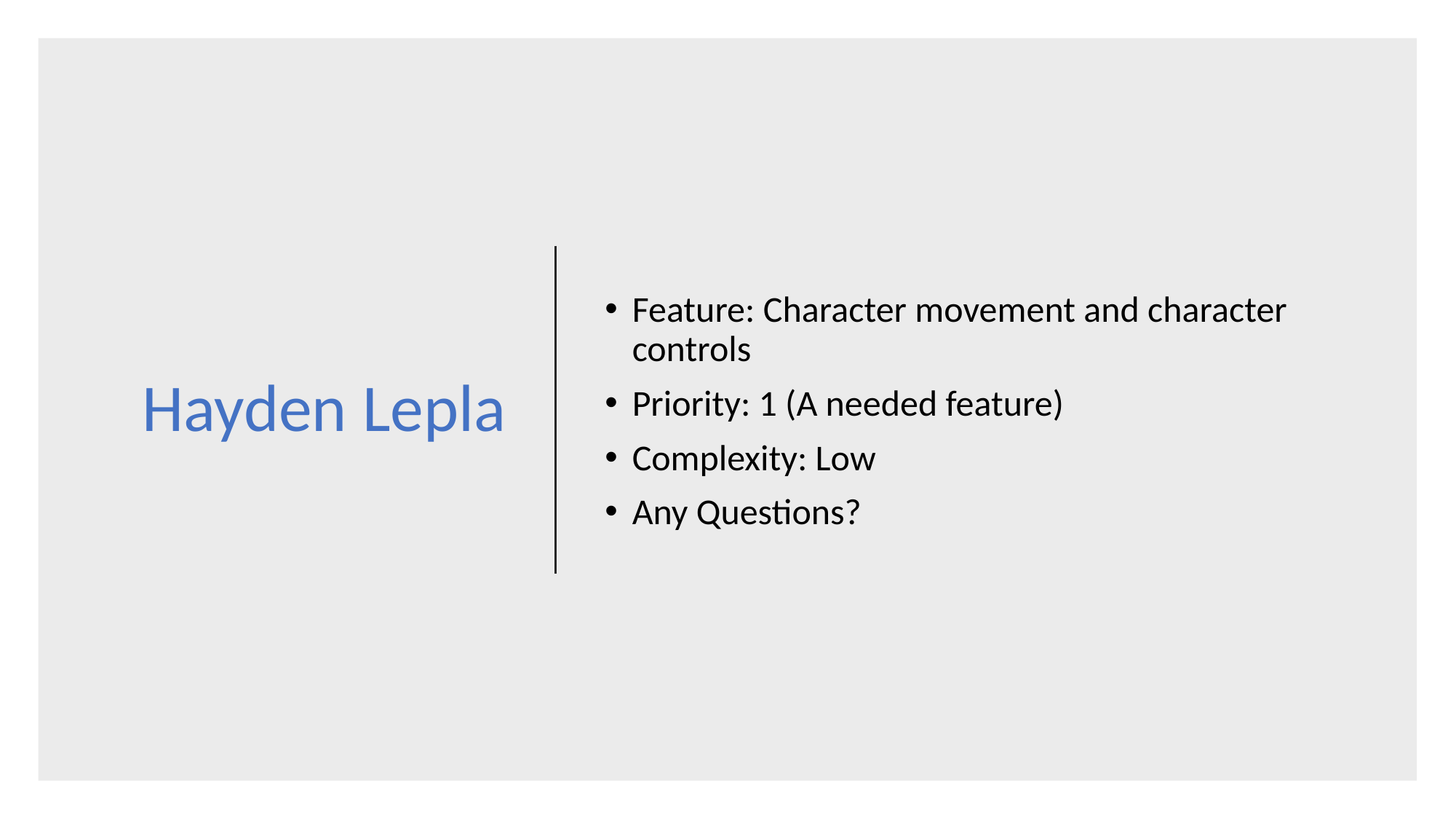

# Hayden Lepla

Feature: Character movement and character controls
Priority: 1 (A needed feature)
Complexity: Low
Any Questions?